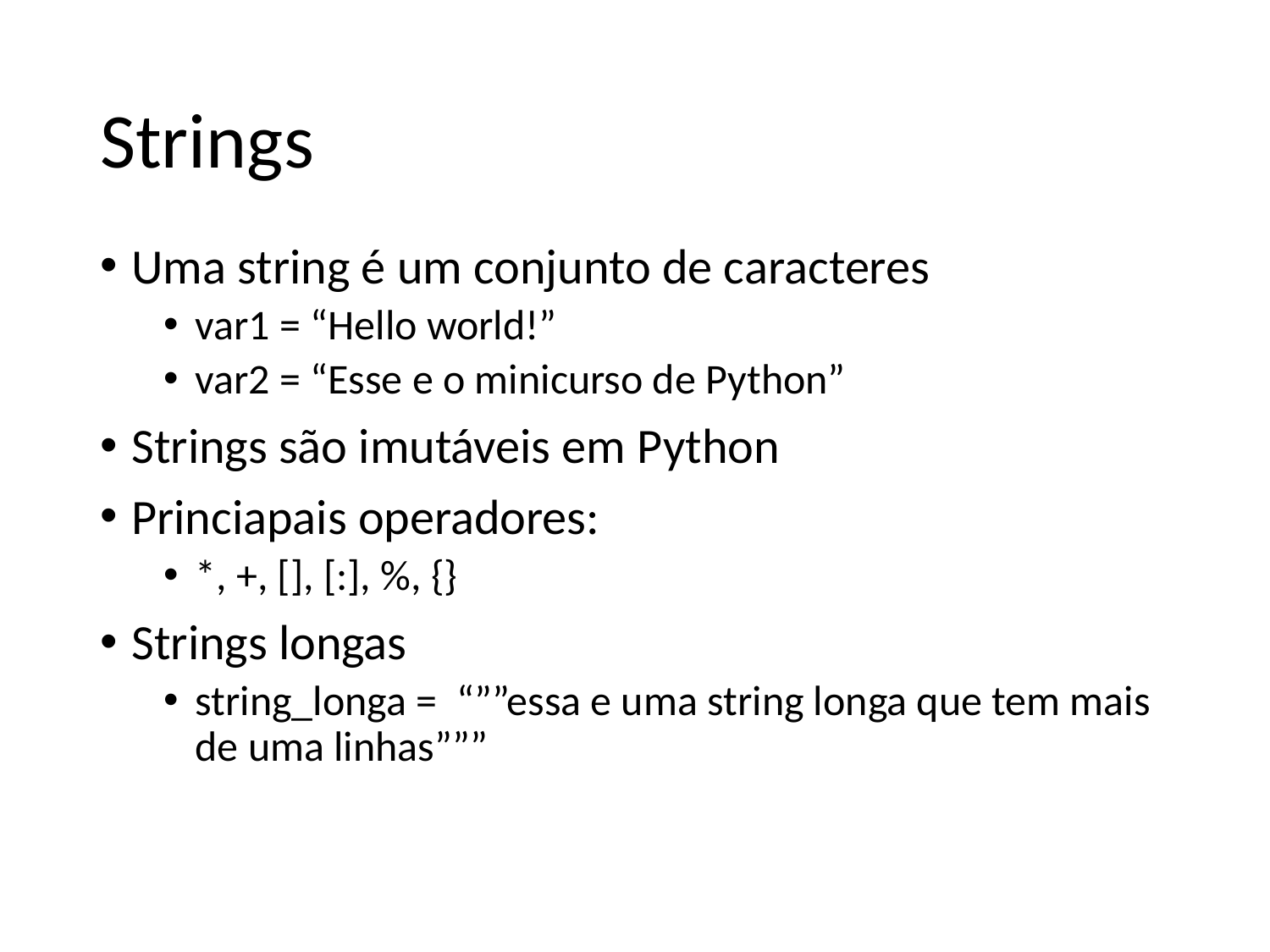

# Strings
Uma string é um conjunto de caracteres
var1 = “Hello world!”
var2 = “Esse e o minicurso de Python”
Strings são imutáveis em Python
Princiapais operadores:
*, +, [], [:], %, {}
Strings longas
string_longa =  “””essa e uma string longa que tem mais de uma linhas”””